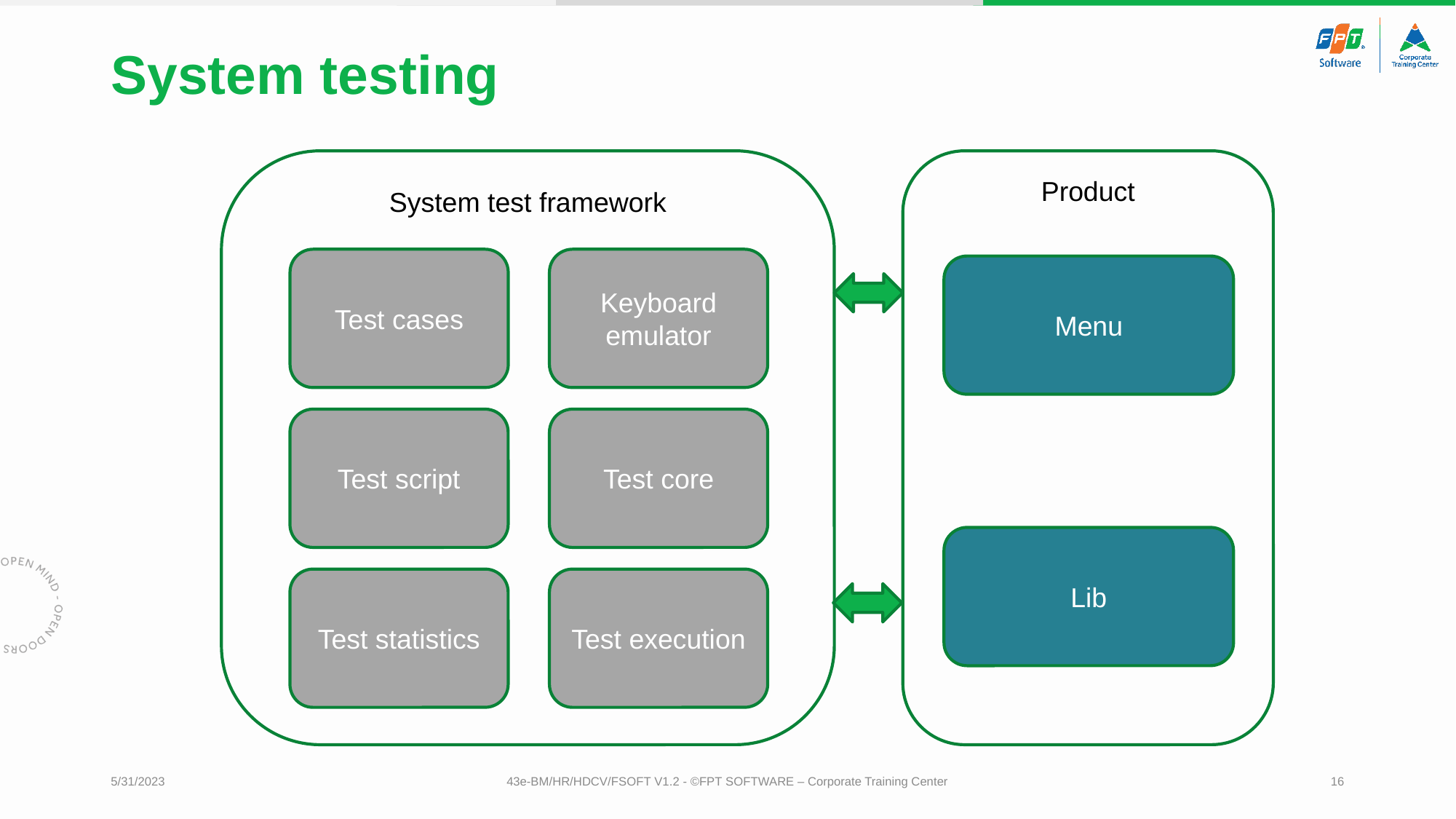

# System testing
System test framework
Product
Test cases
Keyboard
emulator
Menu

Test script
Test core
Lib

Test statistics
Test execution
5/31/2023
43e-BM/HR/HDCV/FSOFT V1.2 - ©FPT SOFTWARE – Corporate Training Center
16